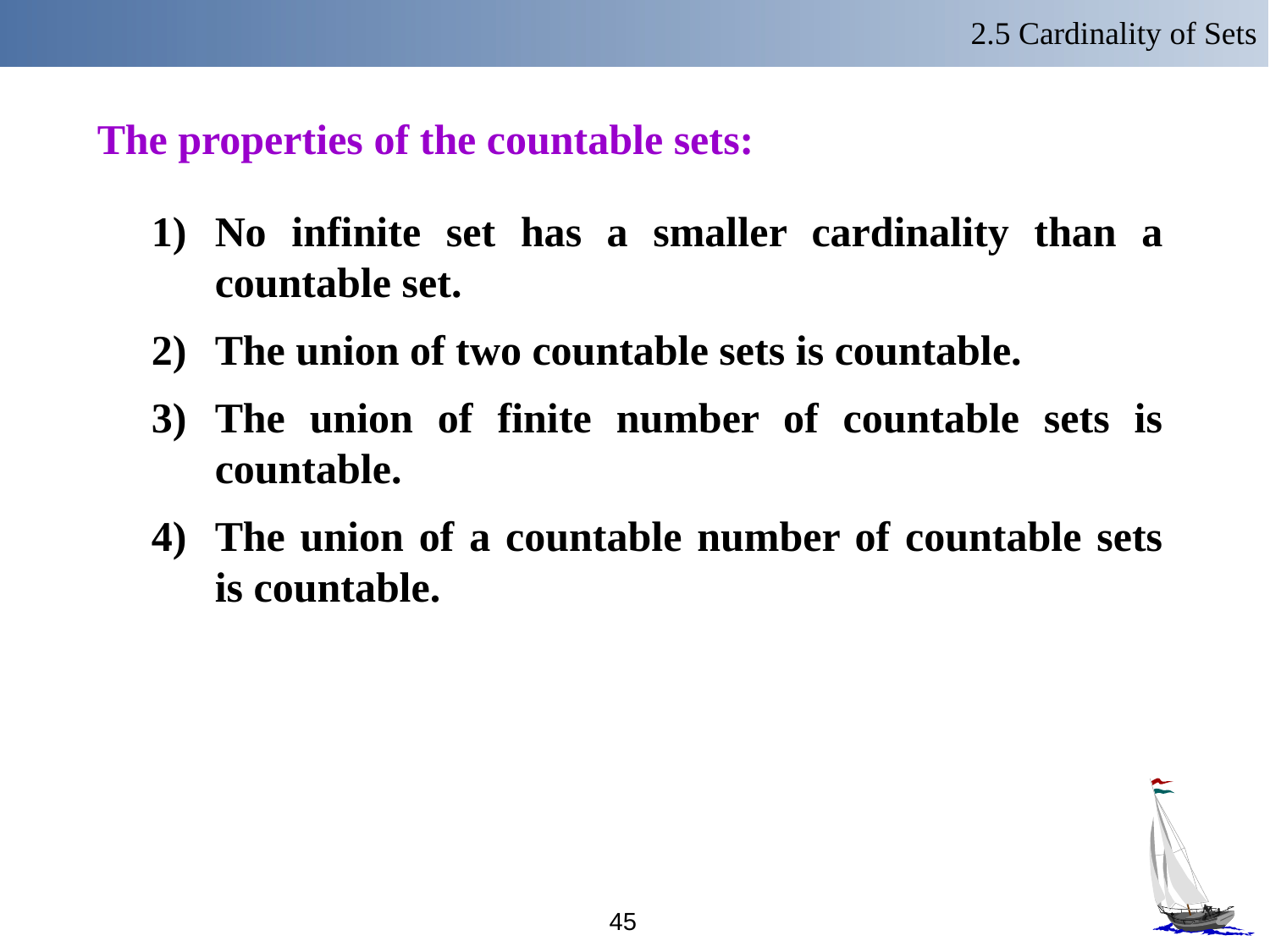

2.5 Cardinality of Sets
The properties of the countable sets:
No infinite set has a smaller cardinality than a countable set.
The union of two countable sets is countable.
The union of finite number of countable sets is countable.
The union of a countable number of countable sets is countable.
45